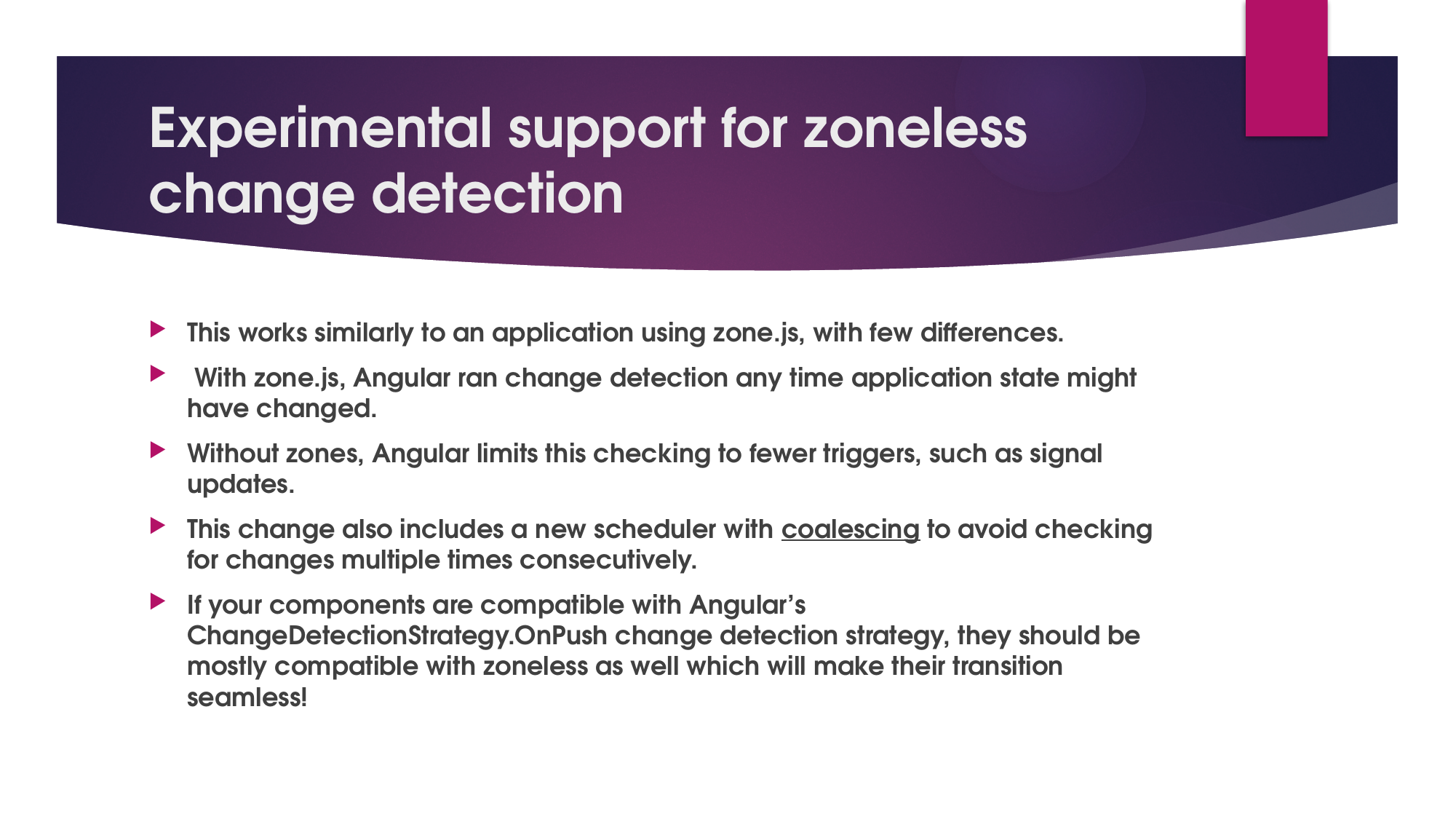

# Experimental support for zoneless change detection
This works similarly to an application using zone.js, with few differences.
 With zone.js, Angular ran change detection any time application state might have changed.
Without zones, Angular limits this checking to fewer triggers, such as signal updates.
This change also includes a new scheduler with coalescing to avoid checking for changes multiple times consecutively.
If your components are compatible with Angular’s ChangeDetectionStrategy.OnPush change detection strategy, they should be mostly compatible with zoneless as well which will make their transition seamless!